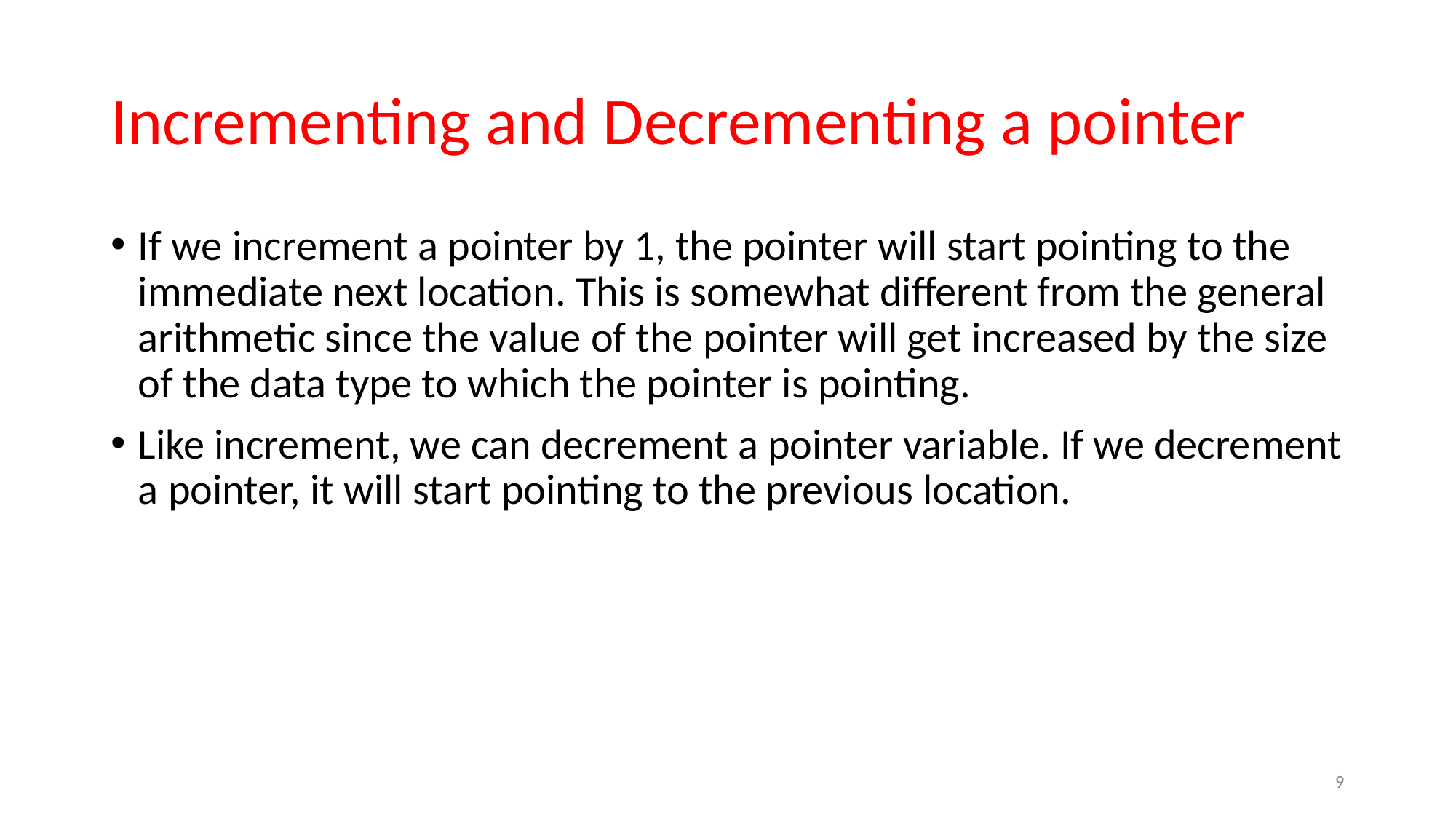

# Incrementing and Decrementing a pointer
If we increment a pointer by 1, the pointer will start pointing to the immediate next location. This is somewhat different from the general arithmetic since the value of the pointer will get increased by the size of the data type to which the pointer is pointing.
Like increment, we can decrement a pointer variable. If we decrement a pointer, it will start pointing to the previous location.
9